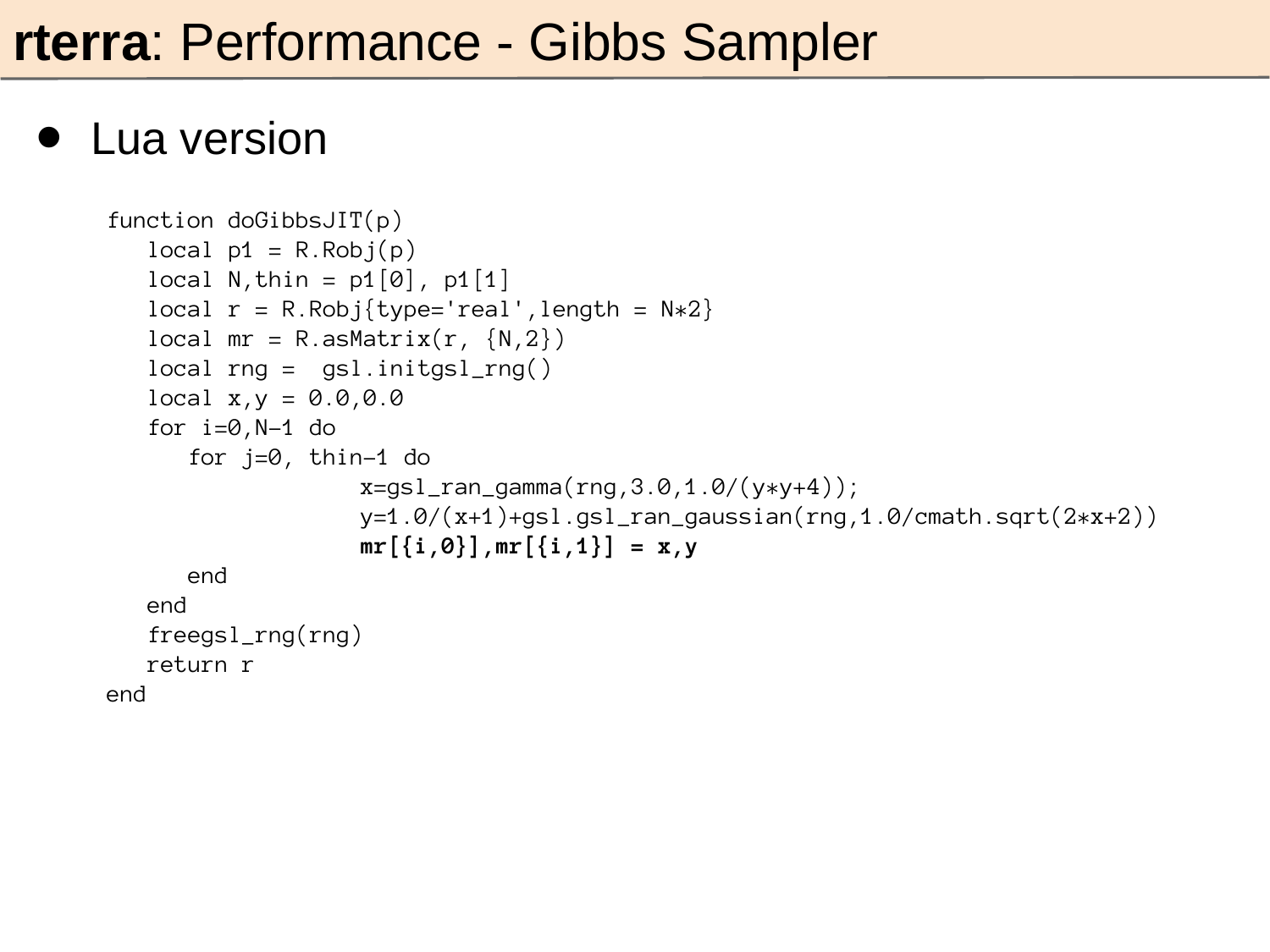

rterra: Performance - Gibbs Sampler
Lua version
function doGibbsJIT(p)
   local p1 = R.Robj(p)
   local N,thin = p1[0], p1[1]
   local r = R.Robj{type='real',length = N*2}
   local mr = R.asMatrix(r, {N,2})
   local rng =  gsl.initgsl_rng()
   local x,y = 0.0,0.0
   for i=0,N-1 do
      for j=0, thin-1 do
   	 	x=gsl_ran_gamma(rng,3.0,1.0/(y*y+4));
   	 	y=1.0/(x+1)+gsl.gsl_ran_gaussian(rng,1.0/cmath.sqrt(2*x+2))
   	 	mr[{i,0}],mr[{i,1}] = x,y
      end
   end
   freegsl_rng(rng)
   return r
end